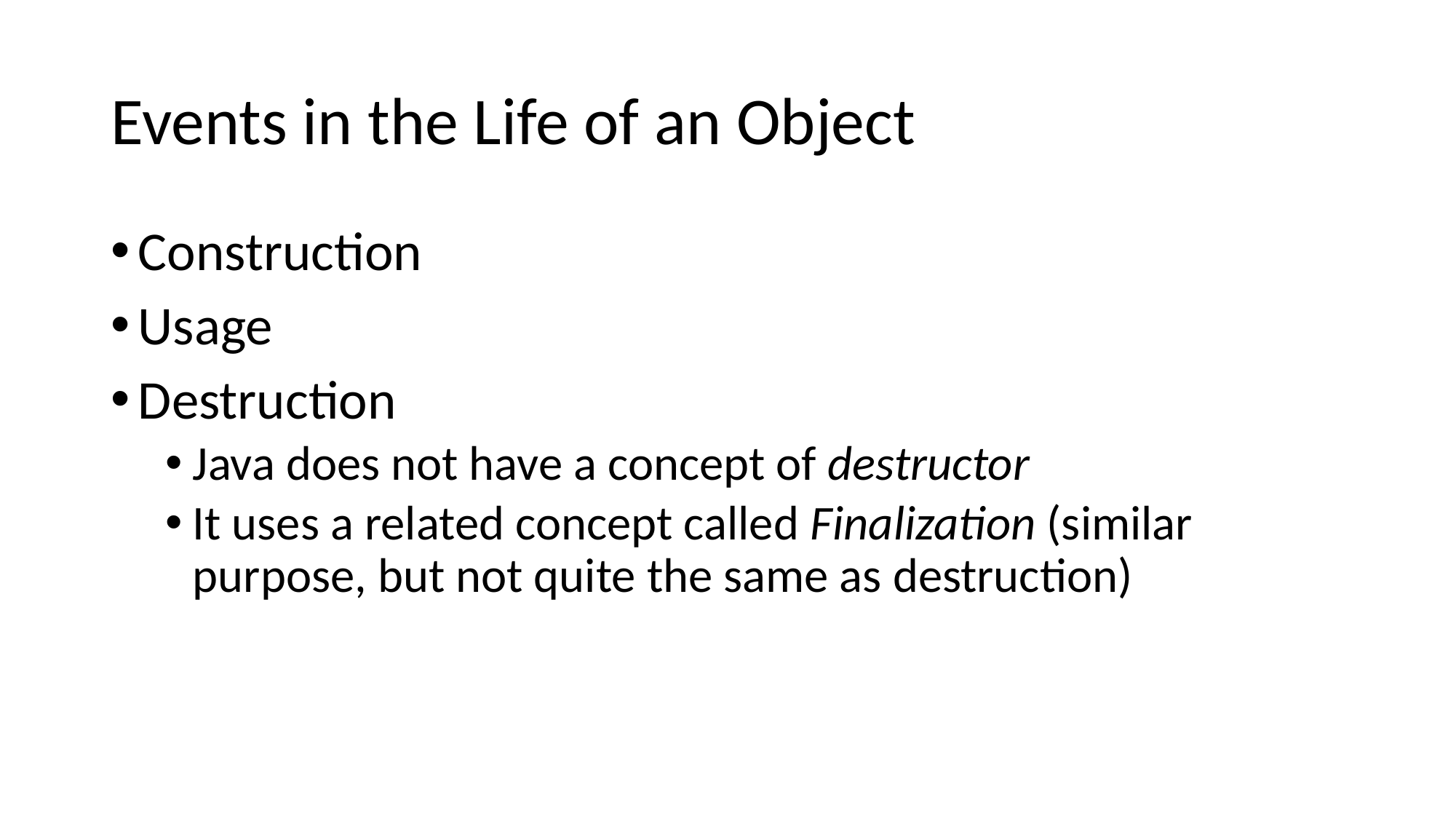

# Events in the Life of an Object
Construction
Usage
Destruction
Java does not have a concept of destructor
It uses a related concept called Finalization (similar purpose, but not quite the same as destruction)